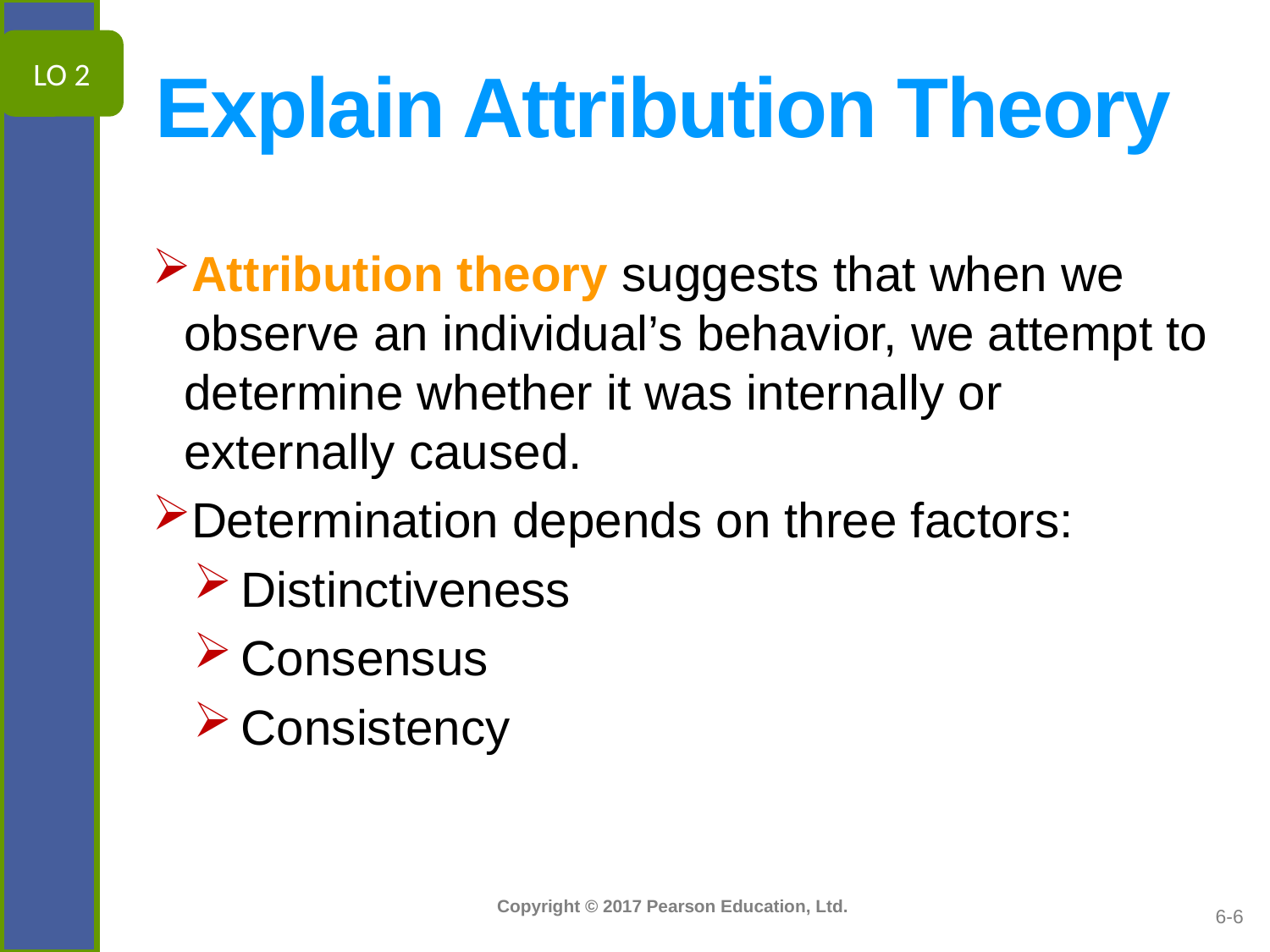

# Explain Attribution Theory
LO 2
Attribution theory suggests that when we observe an individual’s behavior, we attempt to determine whether it was internally or externally caused.
Determination depends on three factors:
Distinctiveness
Consensus
Consistency

6-6